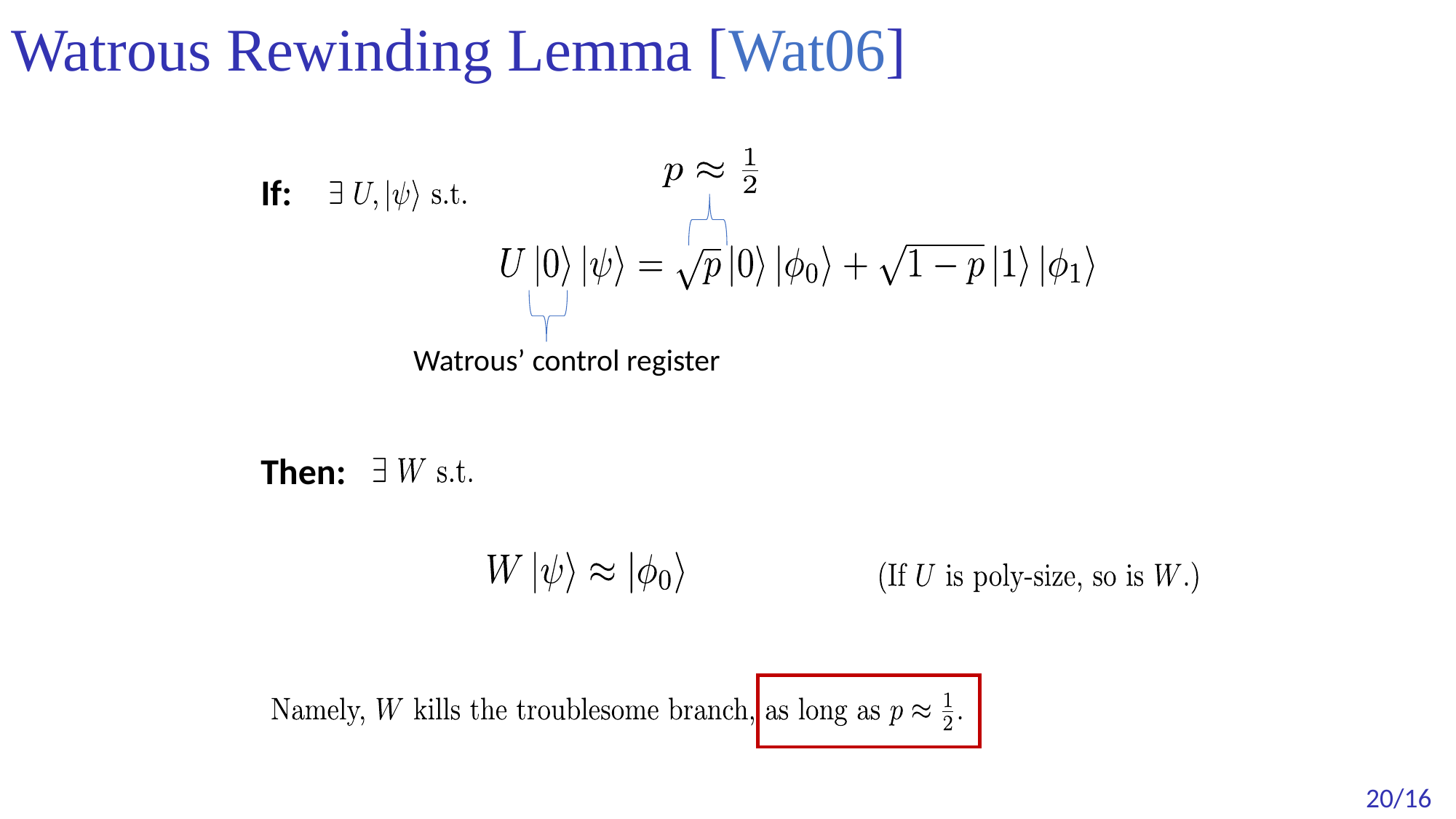

# Watrous Rewinding Lemma [Wat06]

If:

Watrous’ control register
Then: